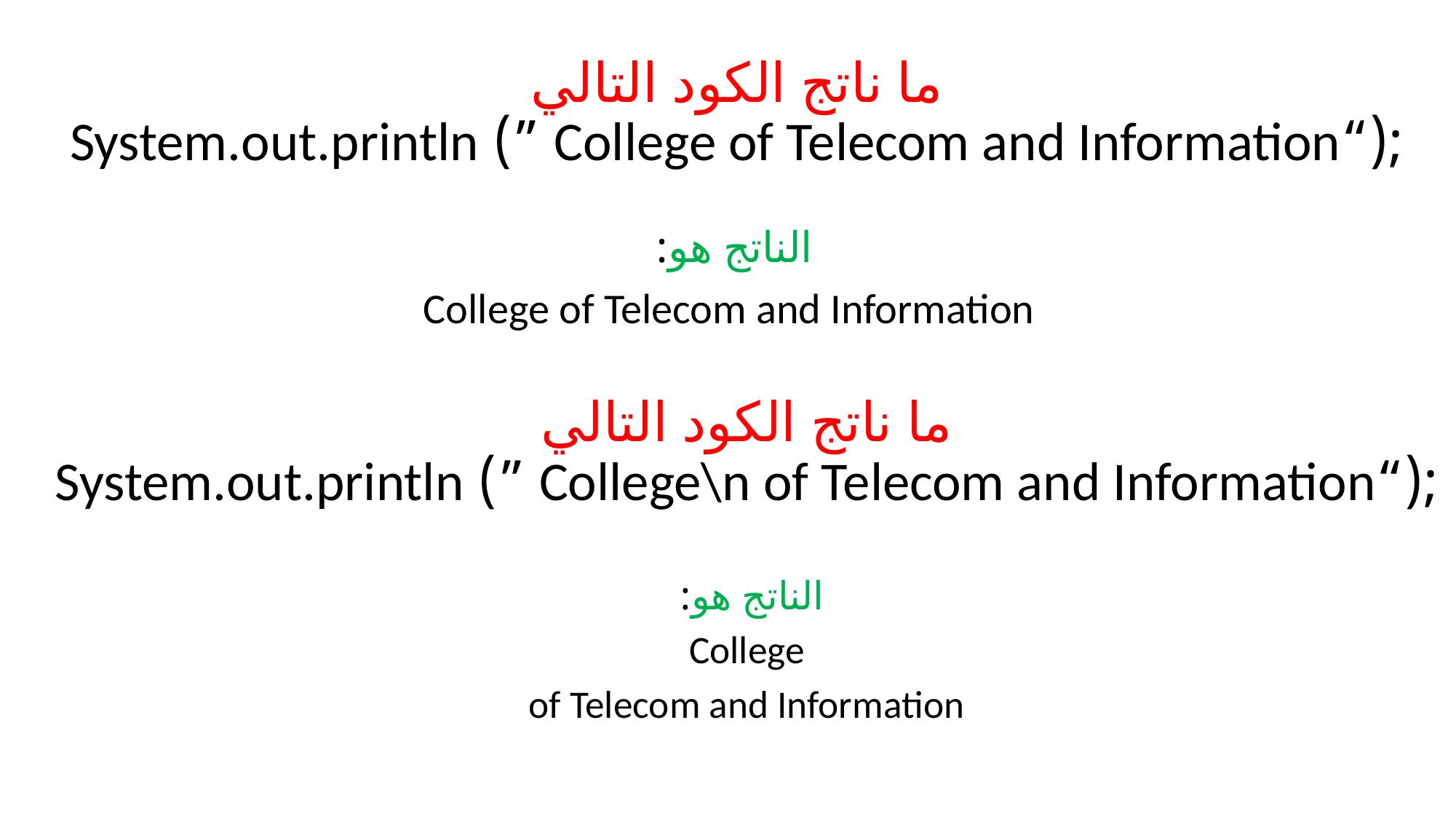

# ما ناتج الكود التالي ;(“College of Telecom and Information ”) System.out.println
الناتج هو:
College of Telecom and Information
ما ناتج الكود التالي
;(“College\n of Telecom and Information ”) System.out.println
الناتج هو:
College
of Telecom and Information